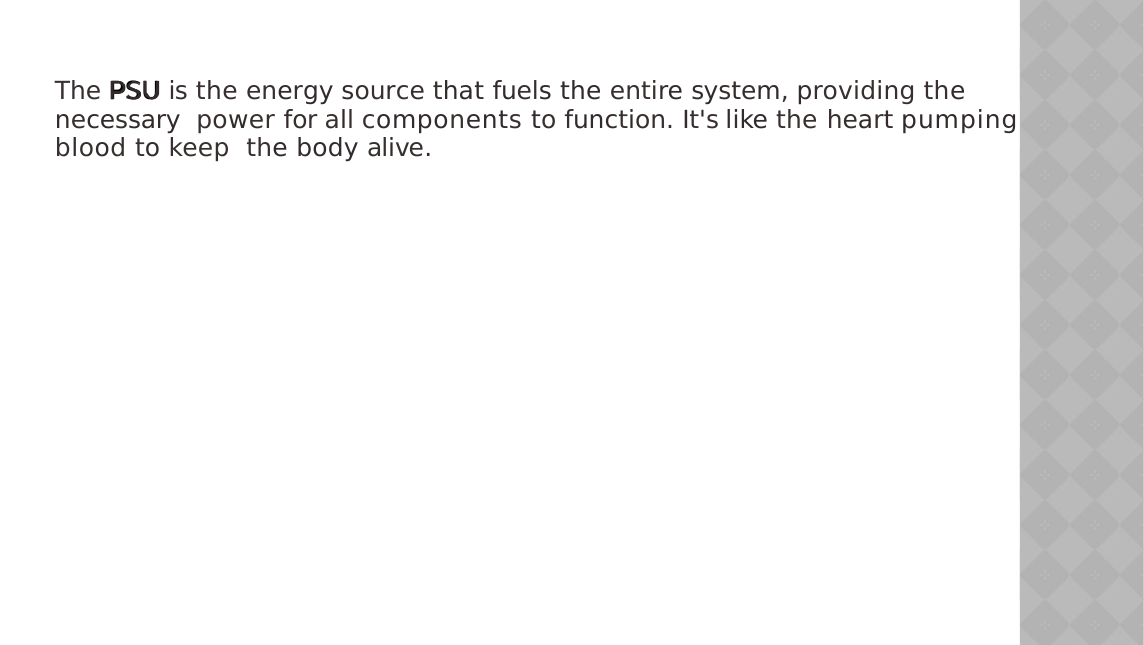

The PSU is the energy source that fuels the entire system, providing the necessary  power for all components to function. It's like the heart pumping blood to keep  the body alive.